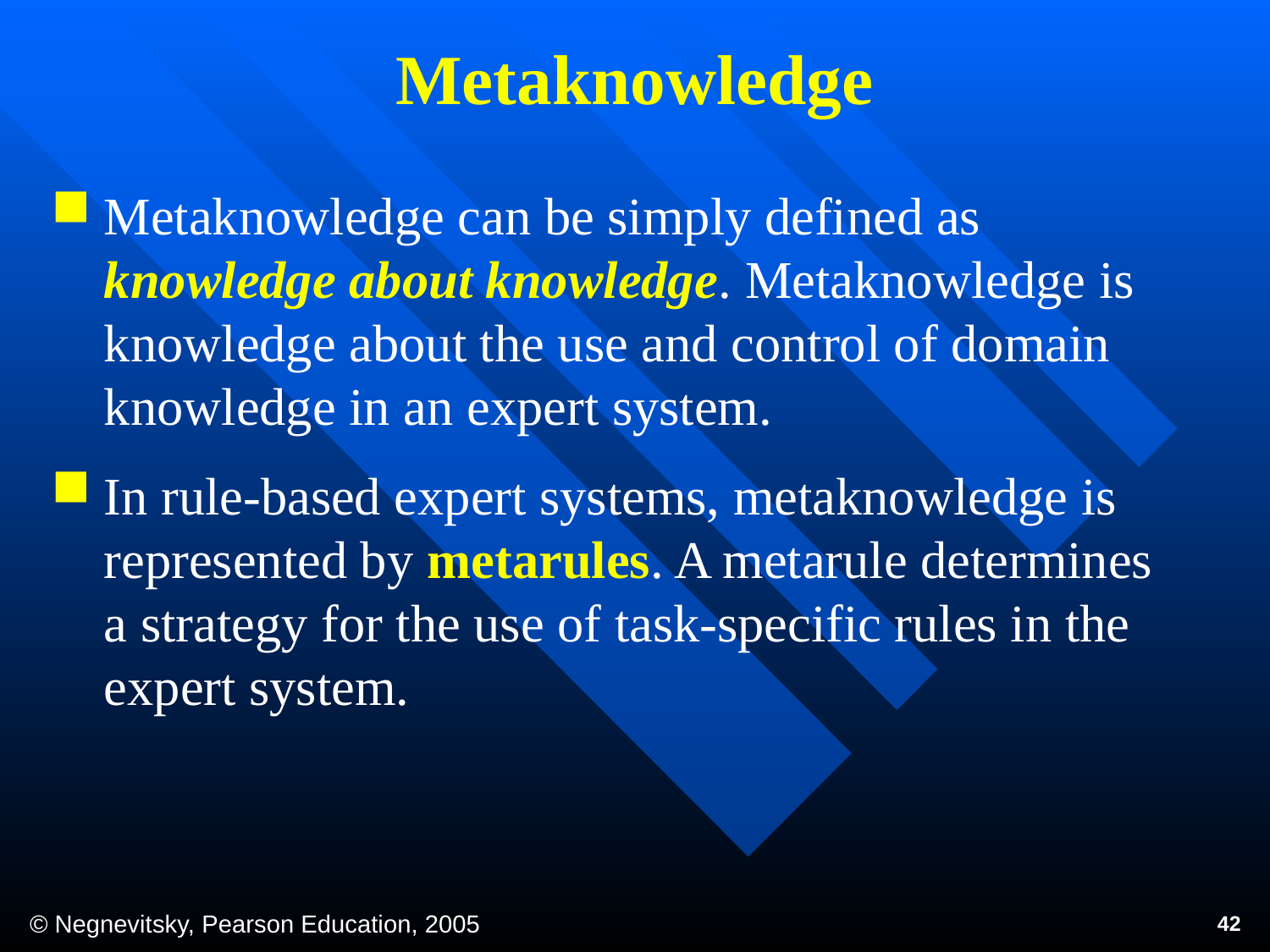

Metaknowledge
Metaknowledge can be simply defined as knowledge about knowledge. Metaknowledge is knowledge about the use and control of domain knowledge in an expert system.
In rule-based expert systems, metaknowledge is represented by metarules. A metarule determines a strategy for the use of task-specific rules in the expert system.